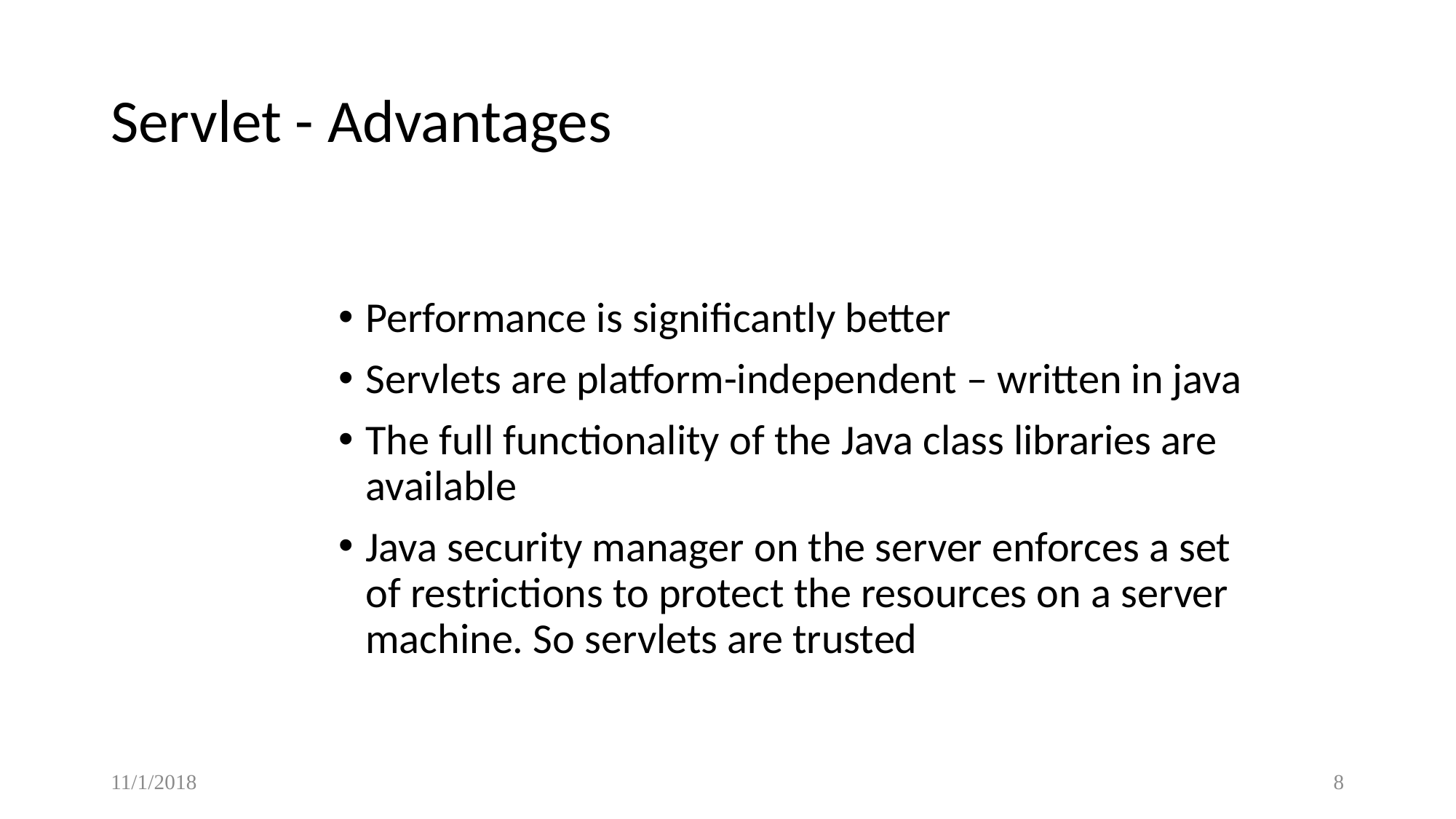

# Servlet - Advantages
Performance is significantly better
Servlets are platform-independent – written in java
The full functionality of the Java class libraries are available
Java security manager on the server enforces a set of restrictions to protect the resources on a server machine. So servlets are trusted
11/1/2018
8